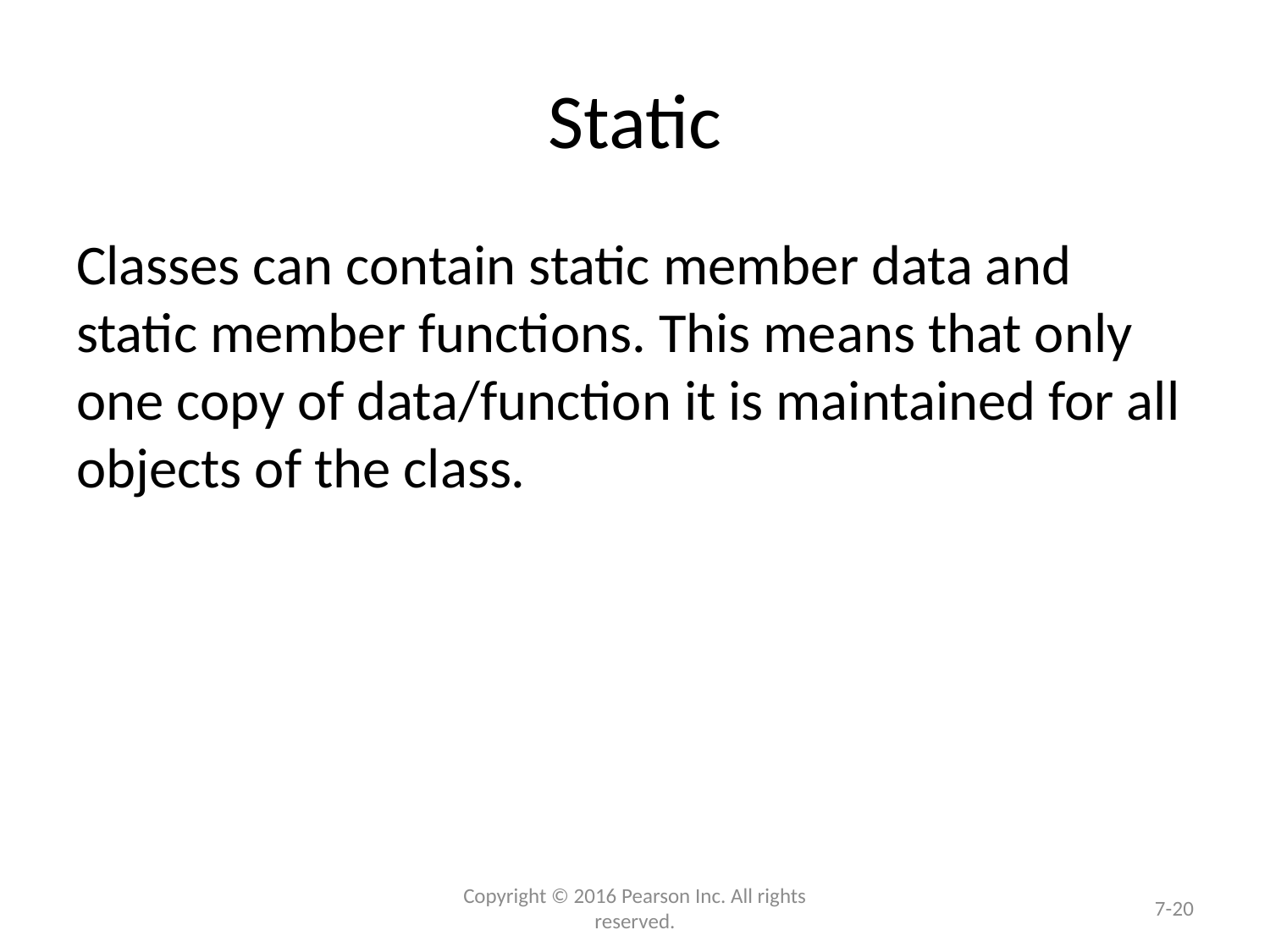

# Static
Classes can contain static member data and static member functions. This means that only one copy of data/function it is maintained for all objects of the class.
7-20
Copyright © 2016 Pearson Inc. All rights reserved.